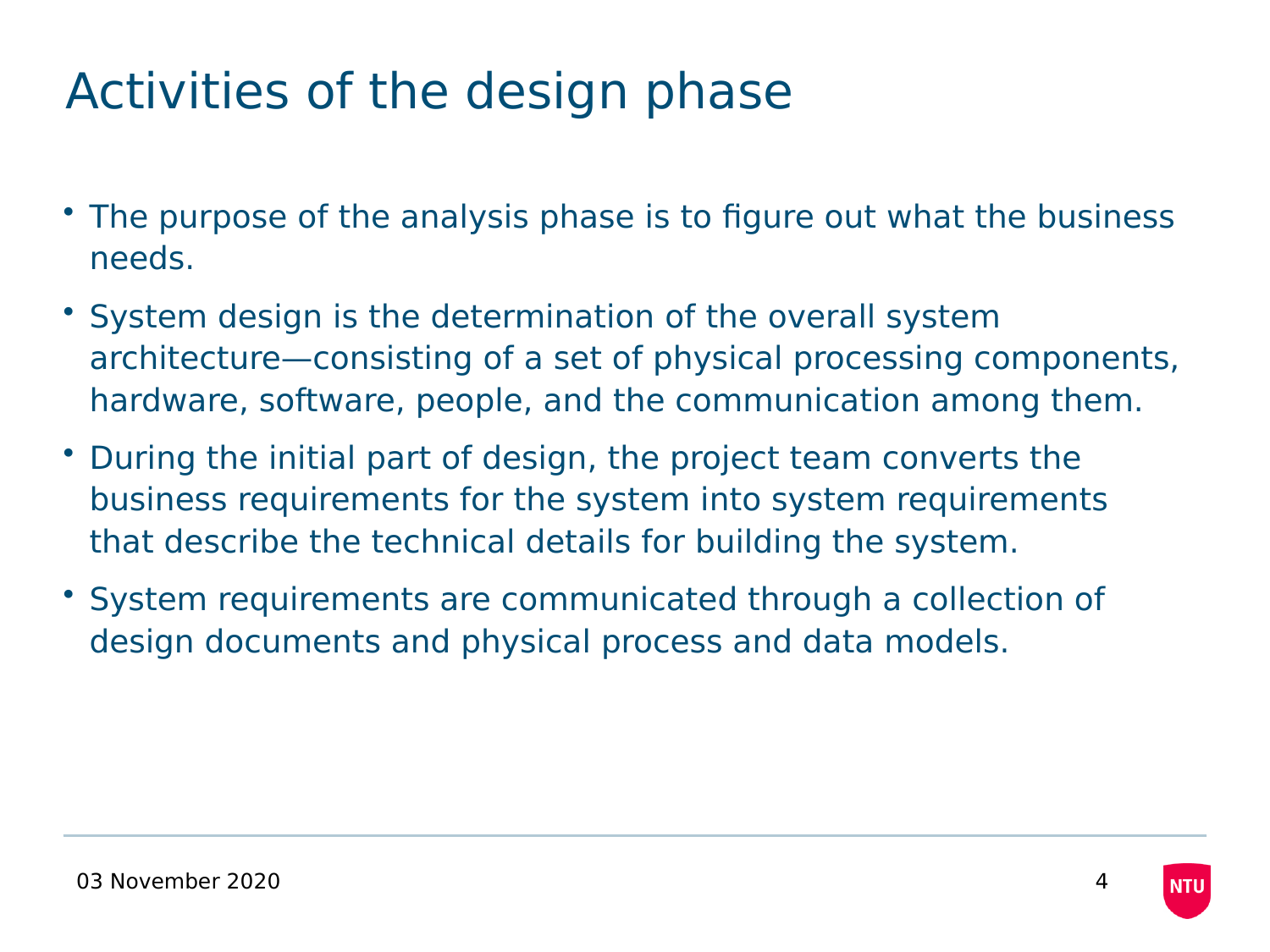

# Activities of the design phase
The purpose of the analysis phase is to figure out what the business needs.
System design is the determination of the overall system architecture—consisting of a set of physical processing components, hardware, software, people, and the communication among them.
During the initial part of design, the project team converts the business requirements for the system into system requirements that describe the technical details for building the system.
System requirements are communicated through a collection of design documents and physical process and data models.
03 November 2020
4